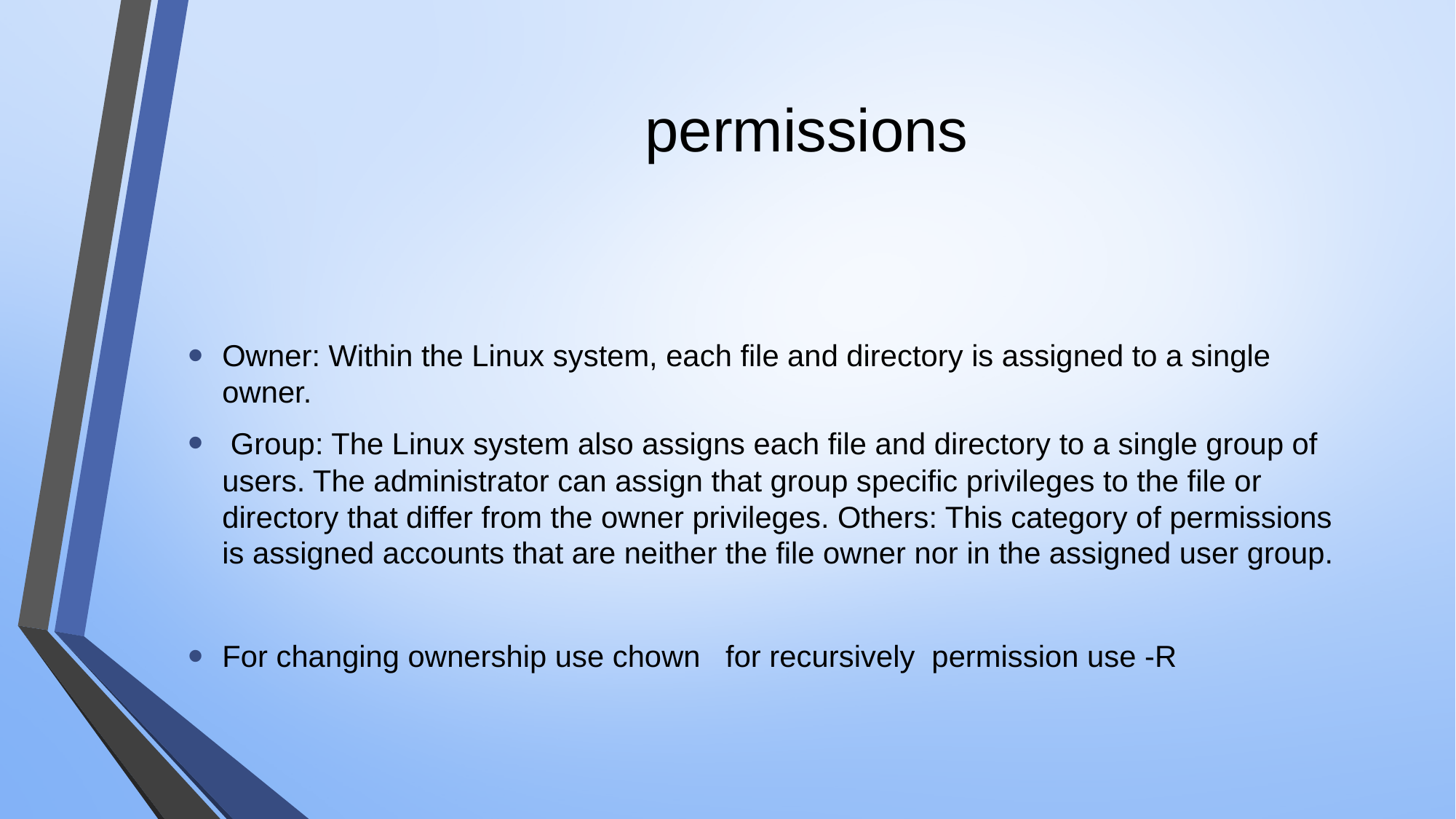

# permissions
Owner: Within the Linux system, each file and directory is assigned to a single owner.
 Group: The Linux system also assigns each file and directory to a single group of users. The administrator can assign that group specific privileges to the file or directory that differ from the owner privileges. Others: This category of permissions is assigned accounts that are neither the file owner nor in the assigned user group.

For changing ownership use chown   for recursively  permission use -R